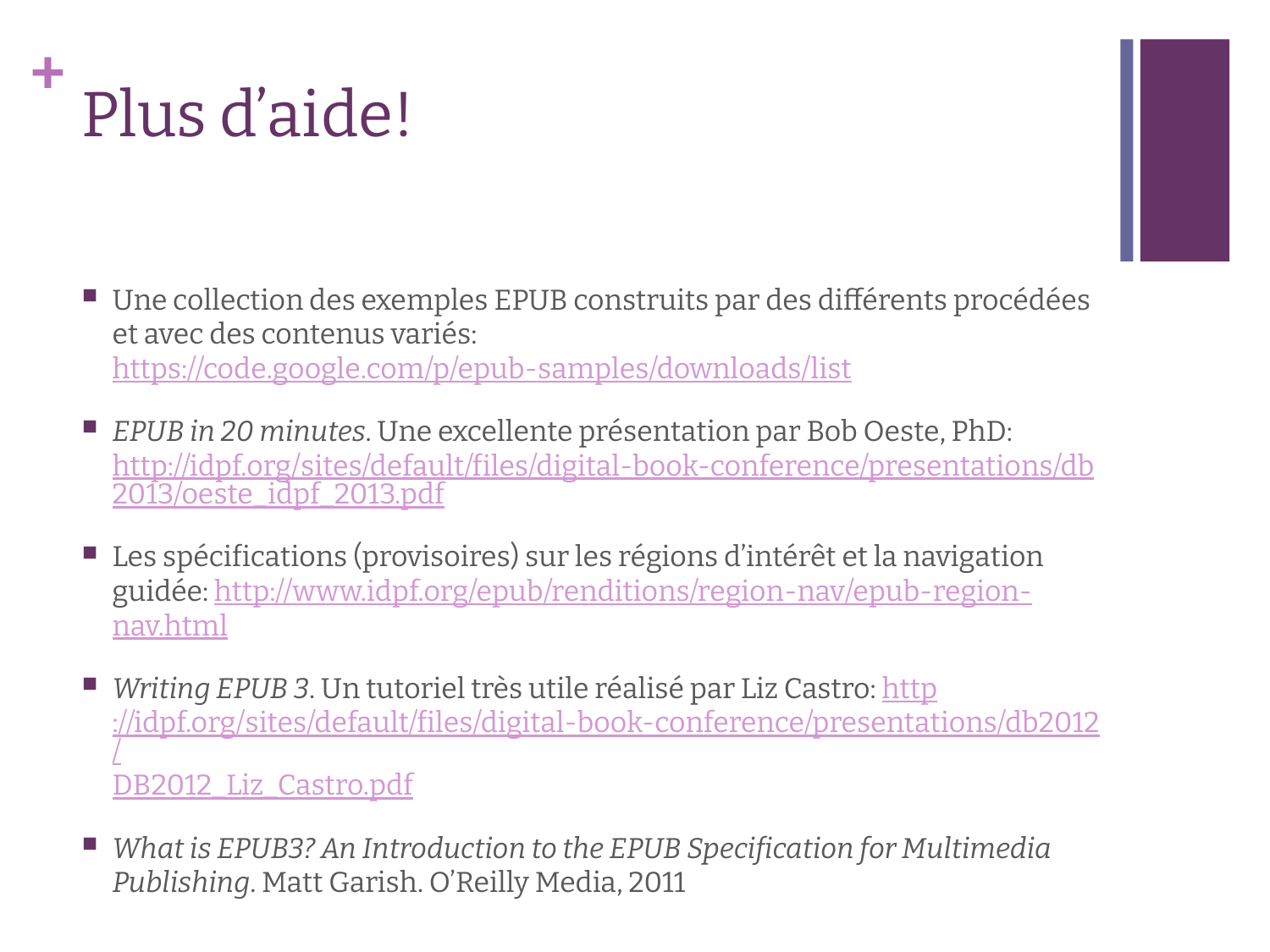

# Plus d’aide!
Une collection des exemples EPUB construits par des différents procédées et avec des contenus variés: https://code.google.com/p/epub-samples/downloads/list
EPUB in 20 minutes. Une excellente présentation par Bob Oeste, PhD: http://idpf.org/sites/default/files/digital-book-conference/presentations/db2013/oeste_idpf_2013.pdf
Les spécifications (provisoires) sur les régions d’intérêt et la navigation guidée: http://www.idpf.org/epub/renditions/region-nav/epub-region-nav.html
Writing EPUB 3. Un tutoriel très utile réalisé par Liz Castro: http://idpf.org/sites/default/files/digital-book-conference/presentations/db2012/DB2012_Liz_Castro.pdf
What is EPUB3? An Introduction to the EPUB Specification for Multimedia Publishing. Matt Garish. O’Reilly Media, 2011